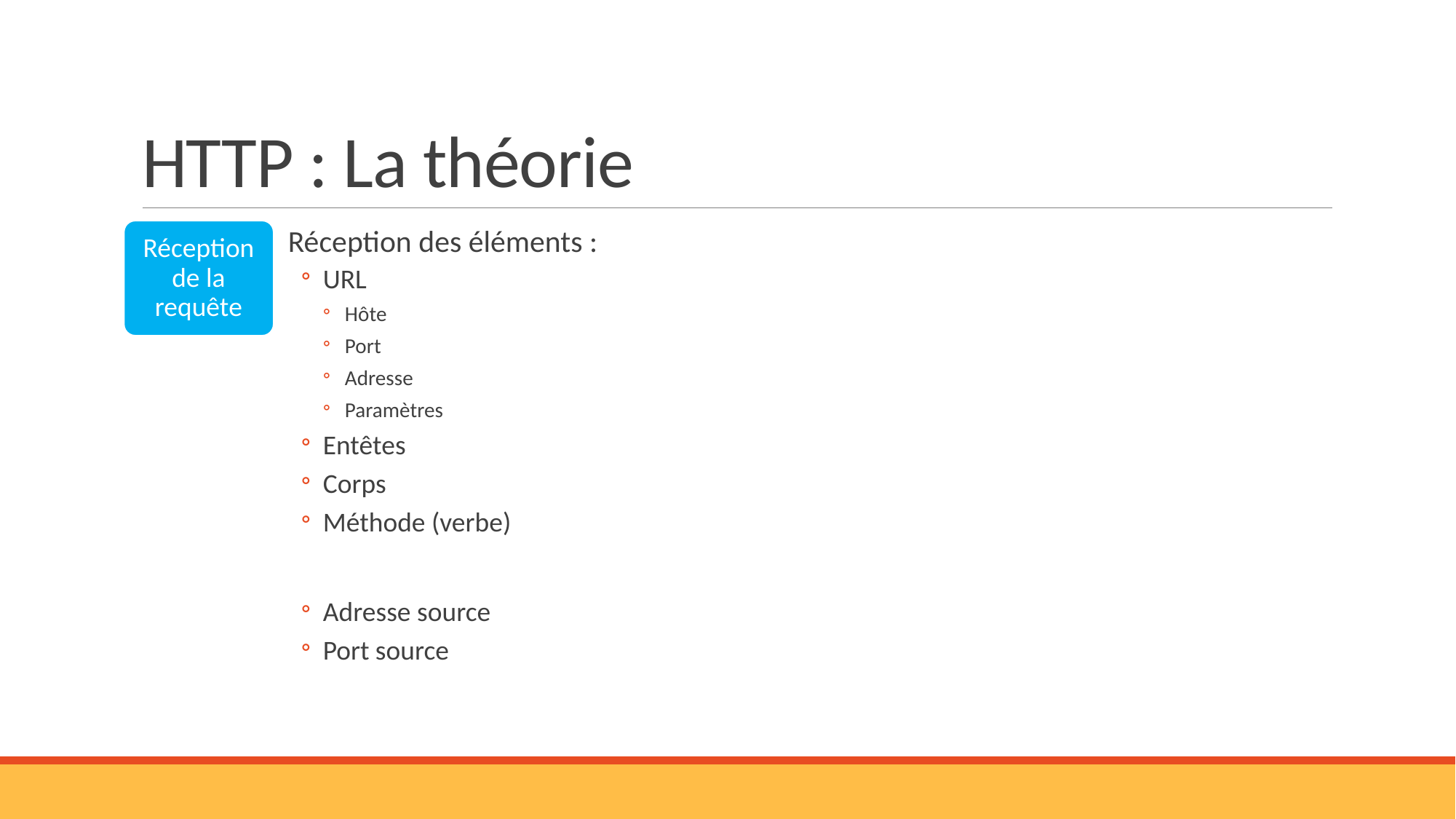

# HTTP : La théorie

Réception de la requête
Réception des éléments :
URL
Hôte
Port
Adresse
Paramètres
Entêtes
Corps
Méthode (verbe)

Adresse source
Port source